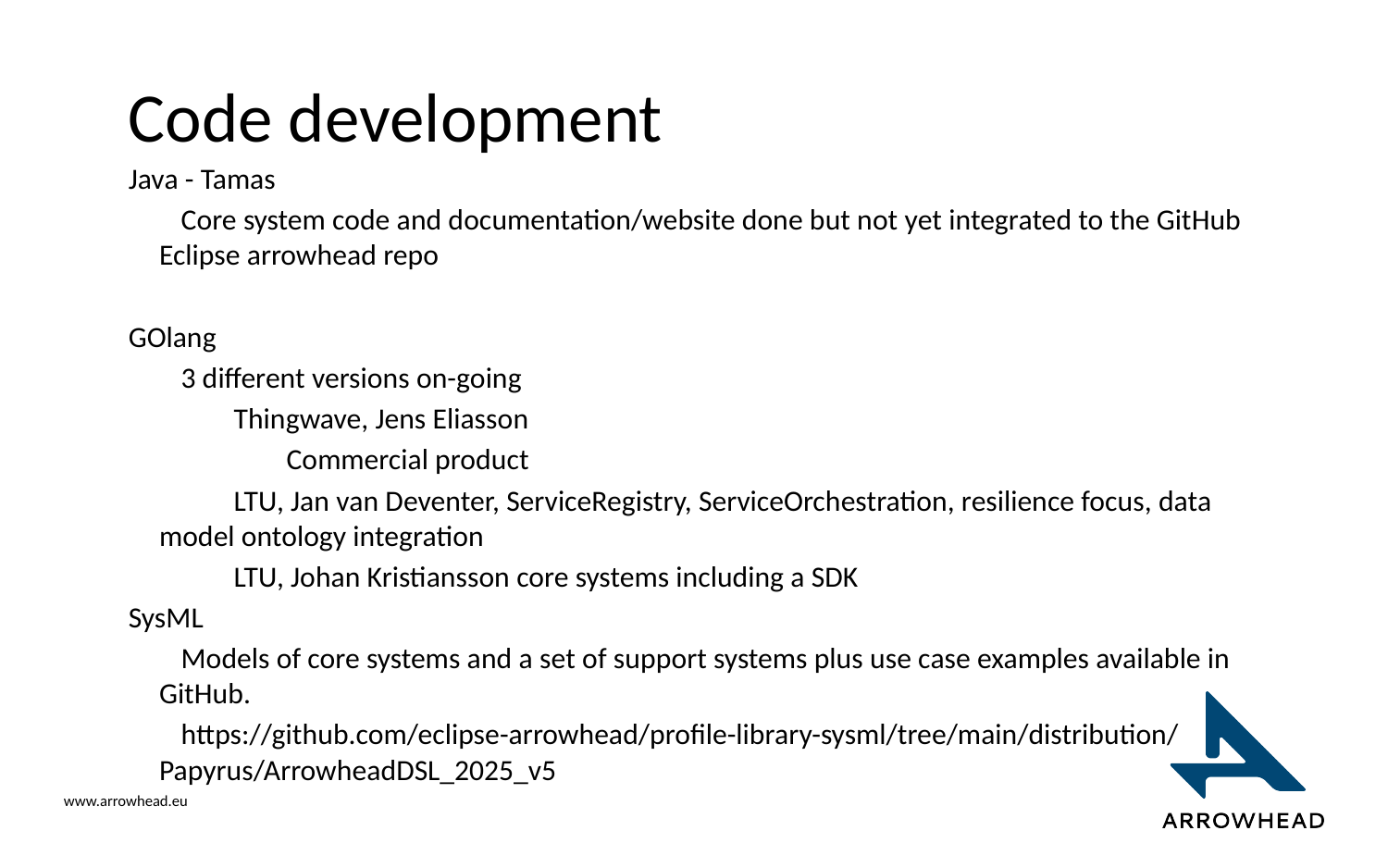

# Code development
Java - Tamas
Core system code and documentation/website done but not yet integrated to the GitHub Eclipse arrowhead repo

GOlang
3 different versions on-going
Thingwave, Jens Eliasson
Commercial product
LTU, Jan van Deventer, ServiceRegistry, ServiceOrchestration, resilience focus, data model ontology integration
LTU, Johan Kristiansson core systems including a SDK
SysML
Models of core systems and a set of support systems plus use case examples available in GitHub.
https://github.com/eclipse-arrowhead/profile-library-sysml/tree/main/distribution/Papyrus/ArrowheadDSL_2025_v5